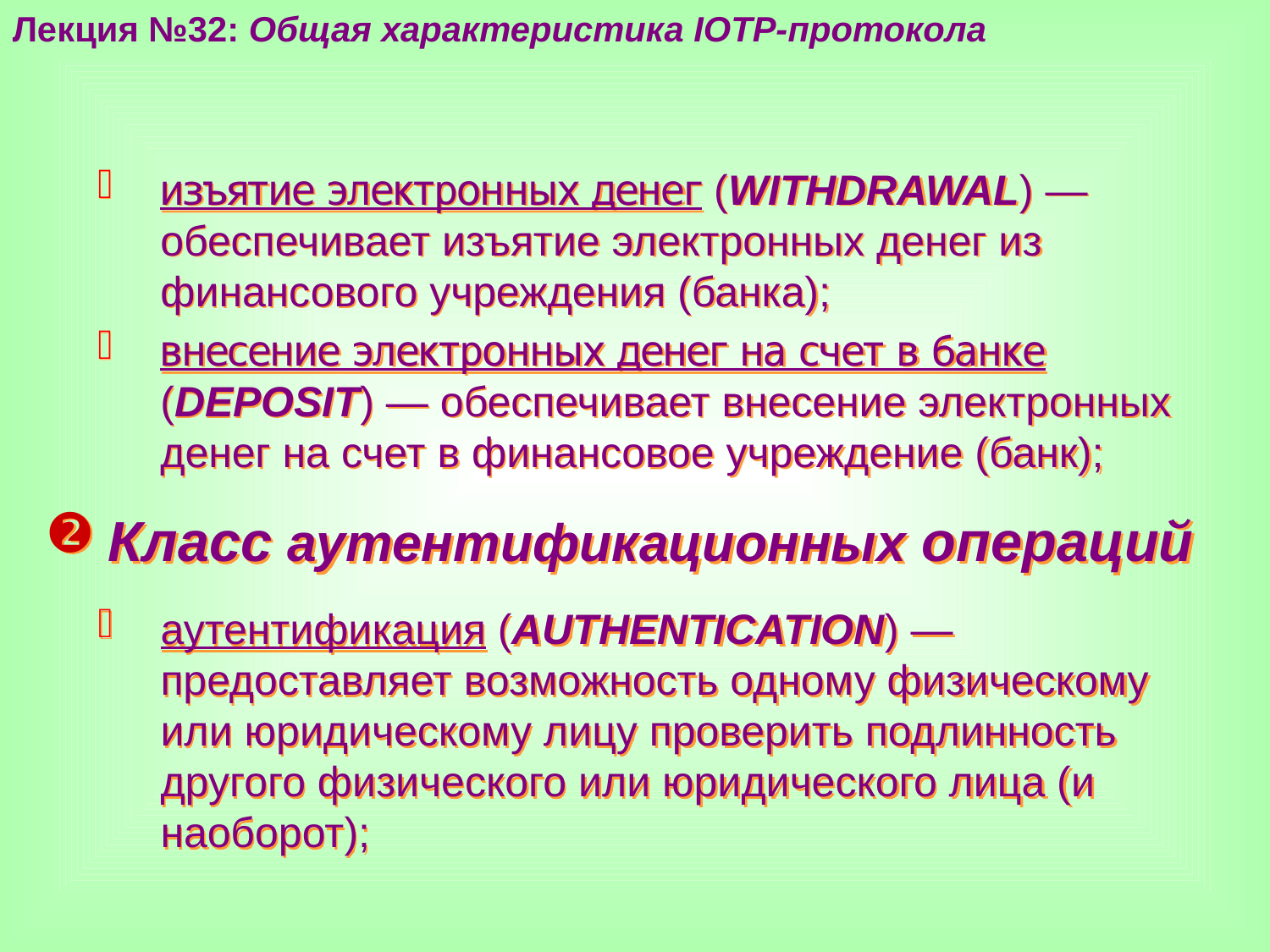

Лекция №32: Общая характеристика IOTP-протокола
изъятие электронных денег (WITHDRAWAL) — обеспечивает изъятие электронных денег из финансового учреждения (банка);
внесение электронных денег на счет в банке (DEPOSIT) — обеспечивает внесение электронных денег на счет в финансовое учреждение (банк);
Класс аутентификационных операций
аутентификация (AUTHENTICATION) — предоставляет возможность одному физическому или юридическому лицу проверить подлинность другого физического или юридического лица (и наоборот);